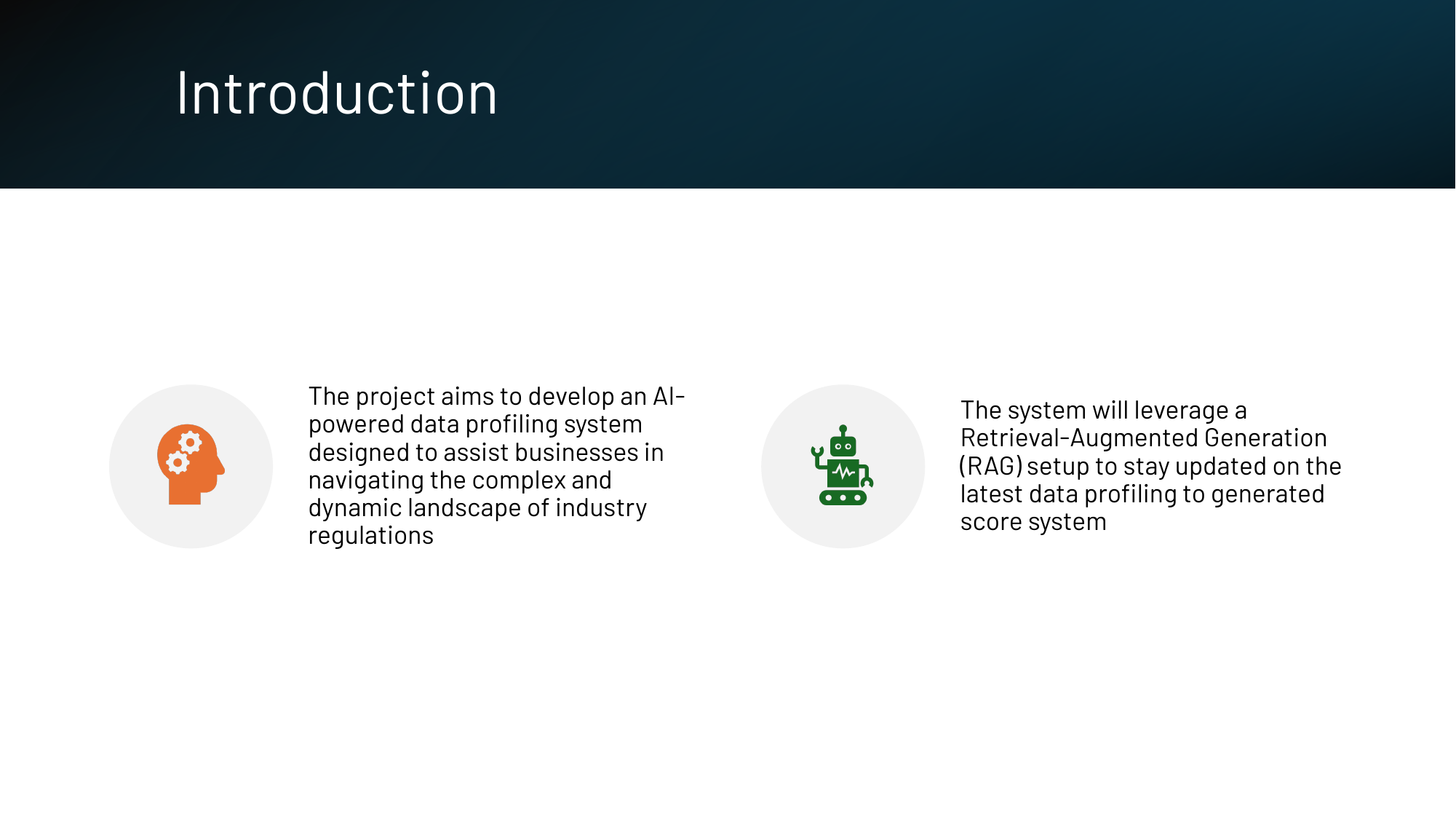

# Introduction
The project aims to develop an AI-powered data profiling system designed to assist businesses in navigating the complex and dynamic landscape of industry regulations
The system will leverage a Retrieval-Augmented Generation (RAG) setup to stay updated on the latest data profiling to generated score system